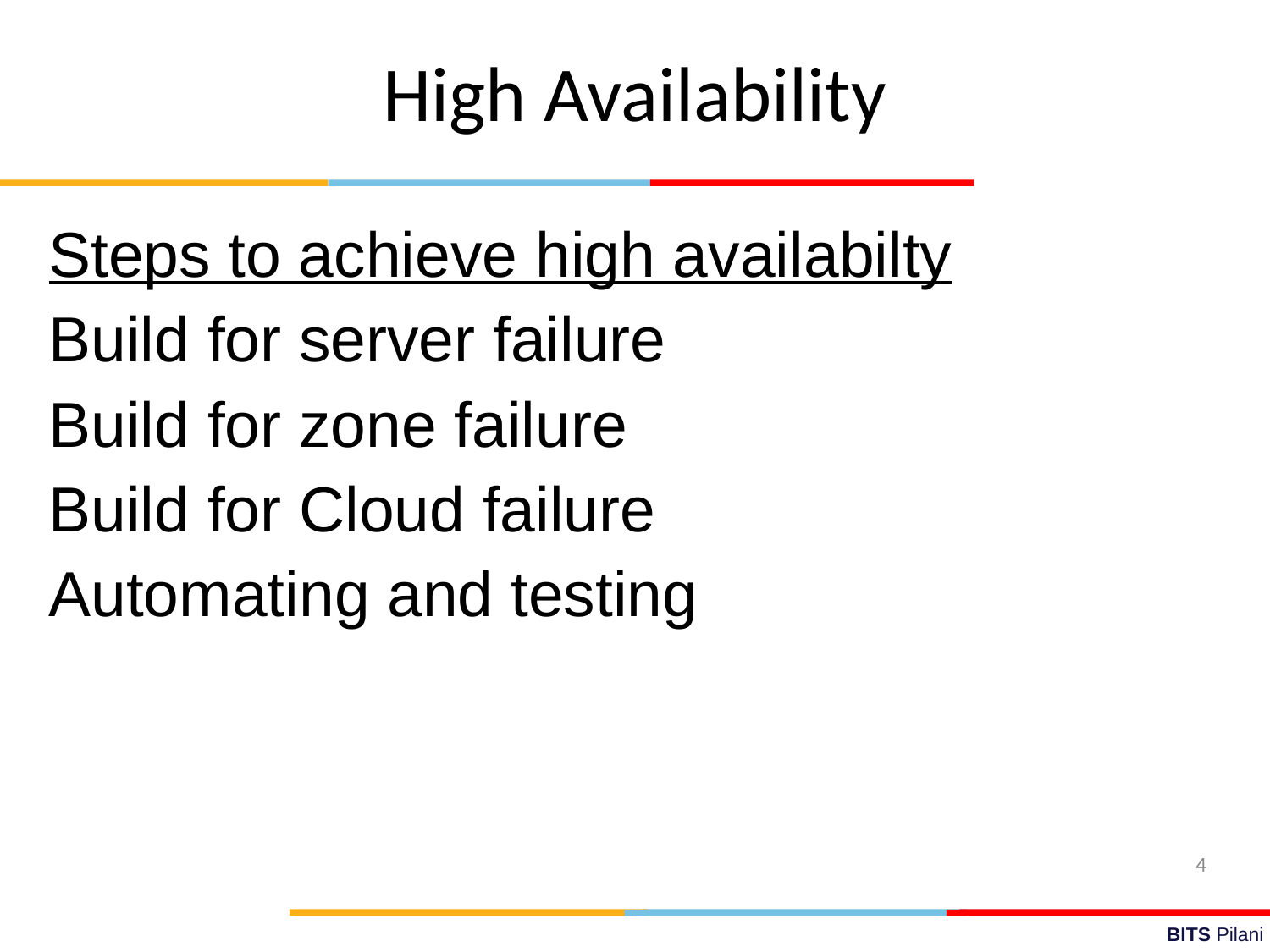

High Availability
Steps to achieve high availabilty
Build for server failure
Build for zone failure
Build for Cloud failure
Automating and testing
4